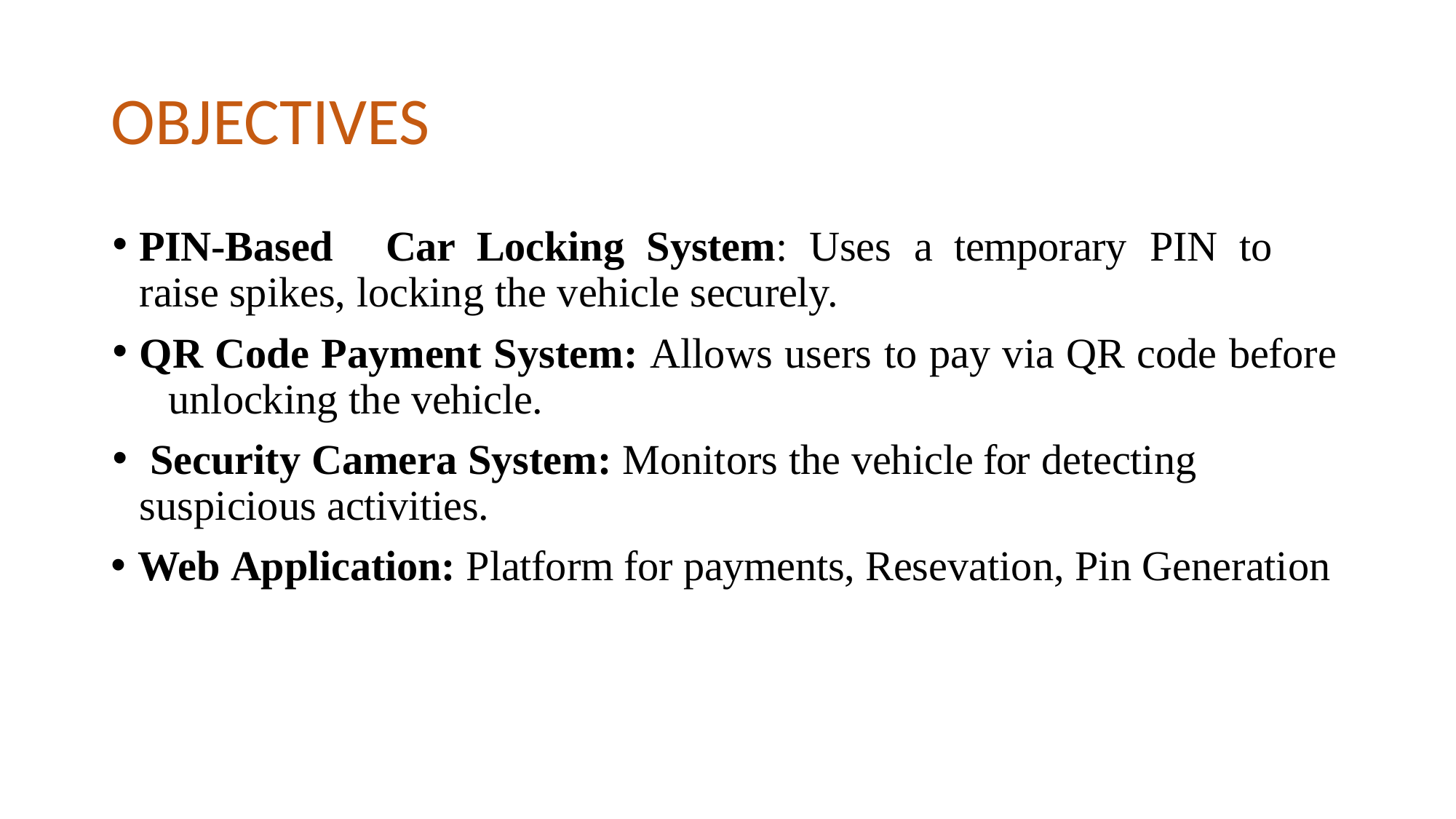

# OBJECTIVES
PIN-Based	Car	Locking	System:	Uses	a	temporary	PIN	to	raise spikes, locking the vehicle securely.
QR Code Payment System: Allows users to pay via QR code before 	unlocking the vehicle.
 Security Camera System: Monitors the vehicle for detecting suspicious activities.
Web Application: Platform for payments, Resevation, Pin Generation